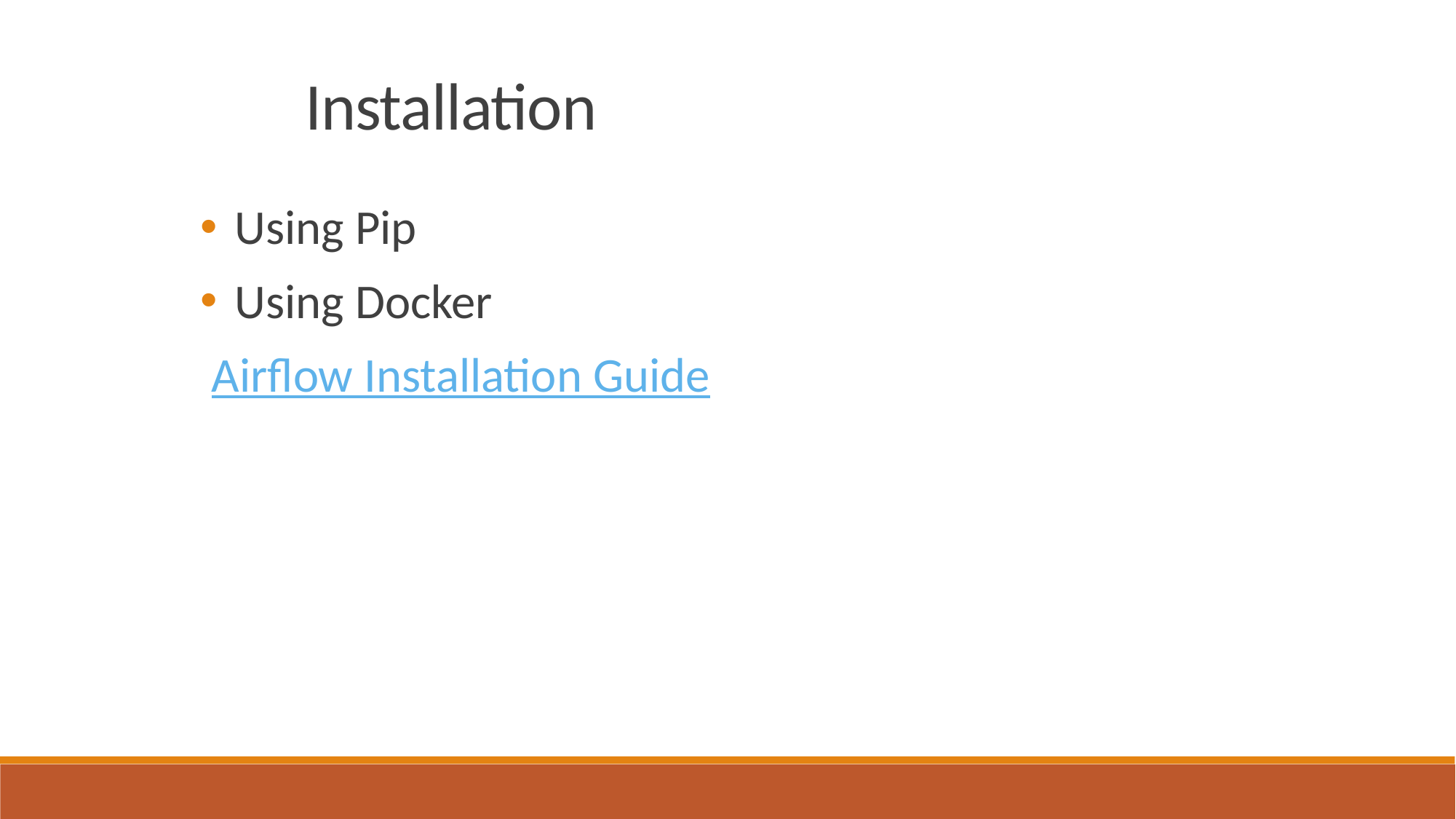

Installation
Using Pip
Using Docker
Airflow Installation Guide